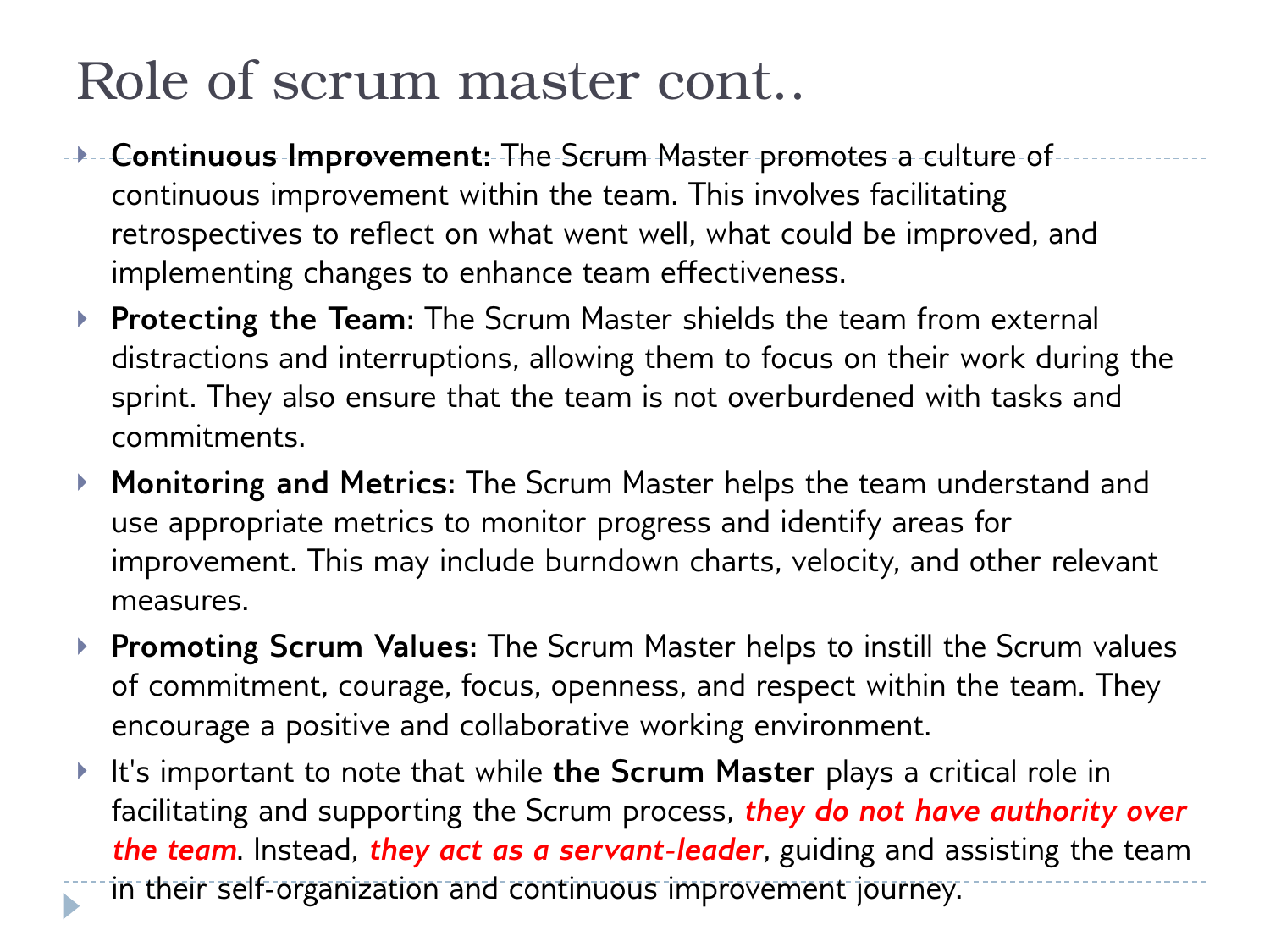

# Role of scrum master cont..
Continuous Improvement: The Scrum Master promotes a culture of continuous improvement within the team. This involves facilitating retrospectives to reflect on what went well, what could be improved, and implementing changes to enhance team effectiveness.
Protecting the Team: The Scrum Master shields the team from external distractions and interruptions, allowing them to focus on their work during the sprint. They also ensure that the team is not overburdened with tasks and commitments.
Monitoring and Metrics: The Scrum Master helps the team understand and use appropriate metrics to monitor progress and identify areas for improvement. This may include burndown charts, velocity, and other relevant measures.
Promoting Scrum Values: The Scrum Master helps to instill the Scrum values of commitment, courage, focus, openness, and respect within the team. They encourage a positive and collaborative working environment.
It's important to note that while the Scrum Master plays a critical role in facilitating and supporting the Scrum process, they do not have authority over the team. Instead, they act as a servant-leader, guiding and assisting the team in their self-organization and continuous improvement journey.